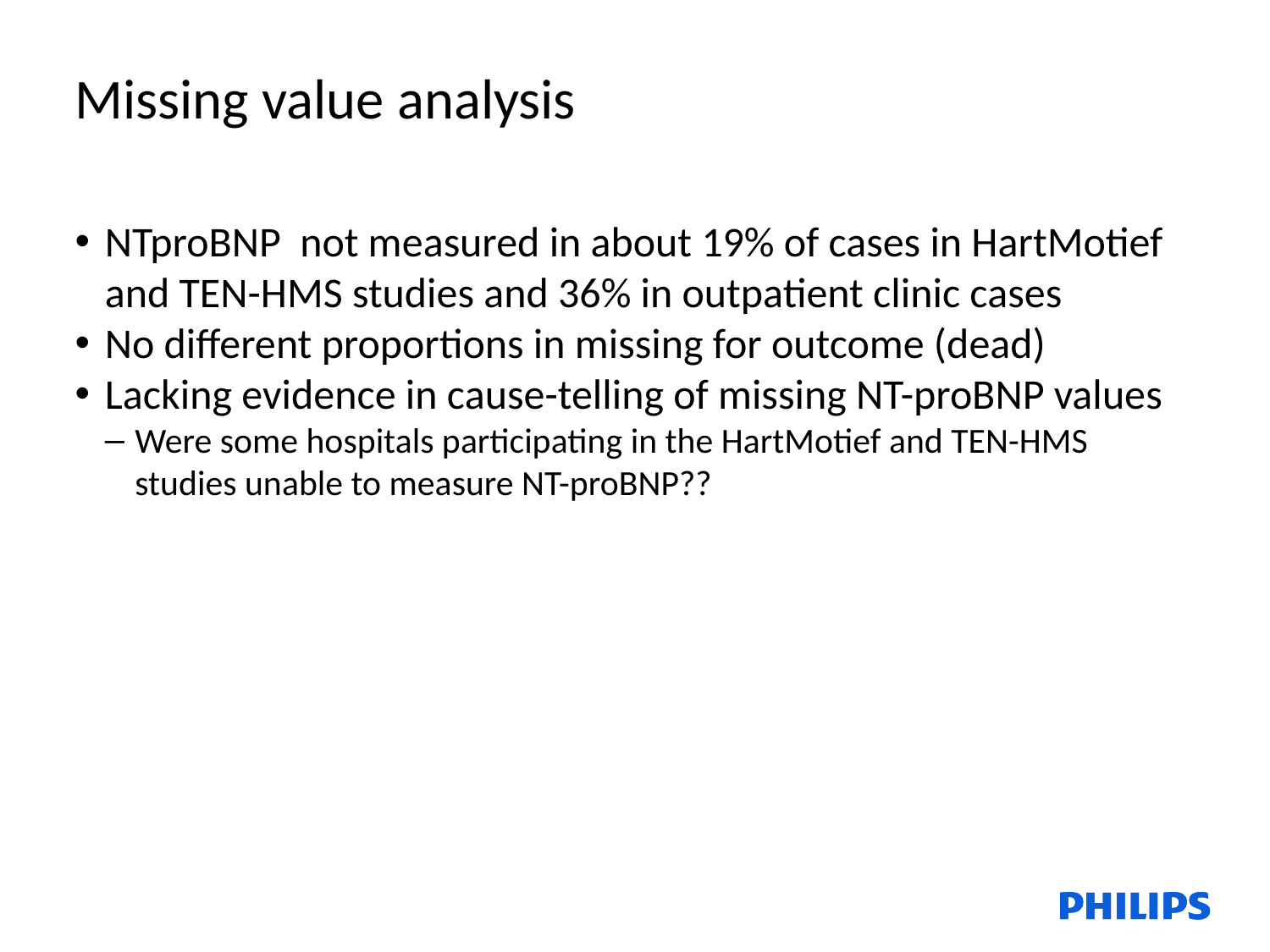

Missing value analysis
NTproBNP  not measured in about 19% of cases in HartMotief and TEN-HMS studies and 36% in outpatient clinic cases
No different proportions in missing for outcome (dead)
Lacking evidence in cause-telling of missing NT-proBNP values
Were some hospitals participating in the HartMotief and TEN-HMS studies unable to measure NT-proBNP??